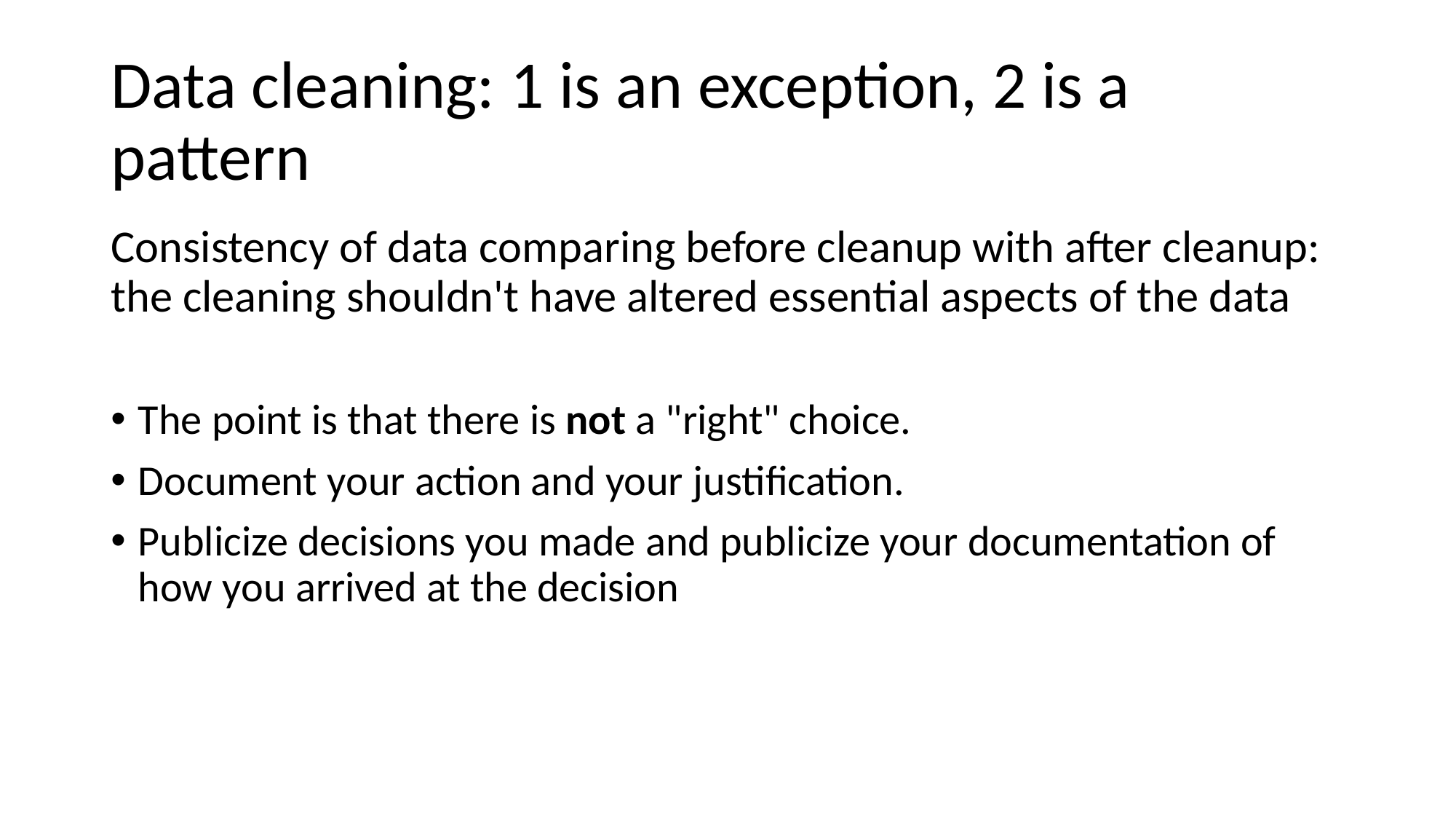

# Data cleaning: 1 is an exception, 2 is a pattern
Consistency of data comparing before cleanup with after cleanup: the cleaning shouldn't have altered essential aspects of the data

The point is that there is not a "right" choice.
Document your action and your justification.
Publicize decisions you made and publicize your documentation of how you arrived at the decision